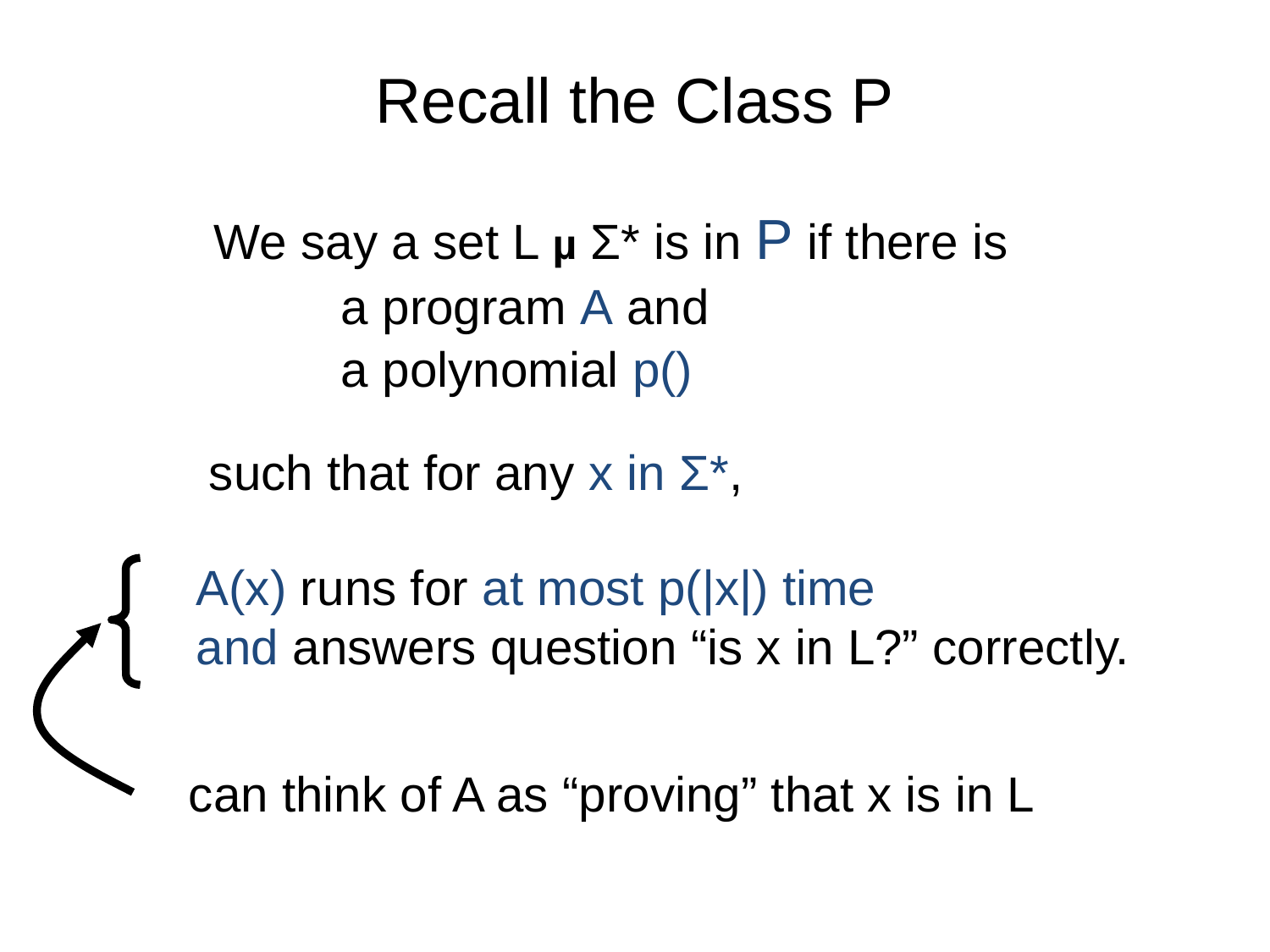

Recall the Class P
We say a set L µ Σ* is in P if there is
 	a program A and
 	a polynomial p()
such that for any x in Σ*,
A(x) runs for at most p(|x|) time
and answers question “is x in L?” correctly.

can think of A as “proving” that x is in L